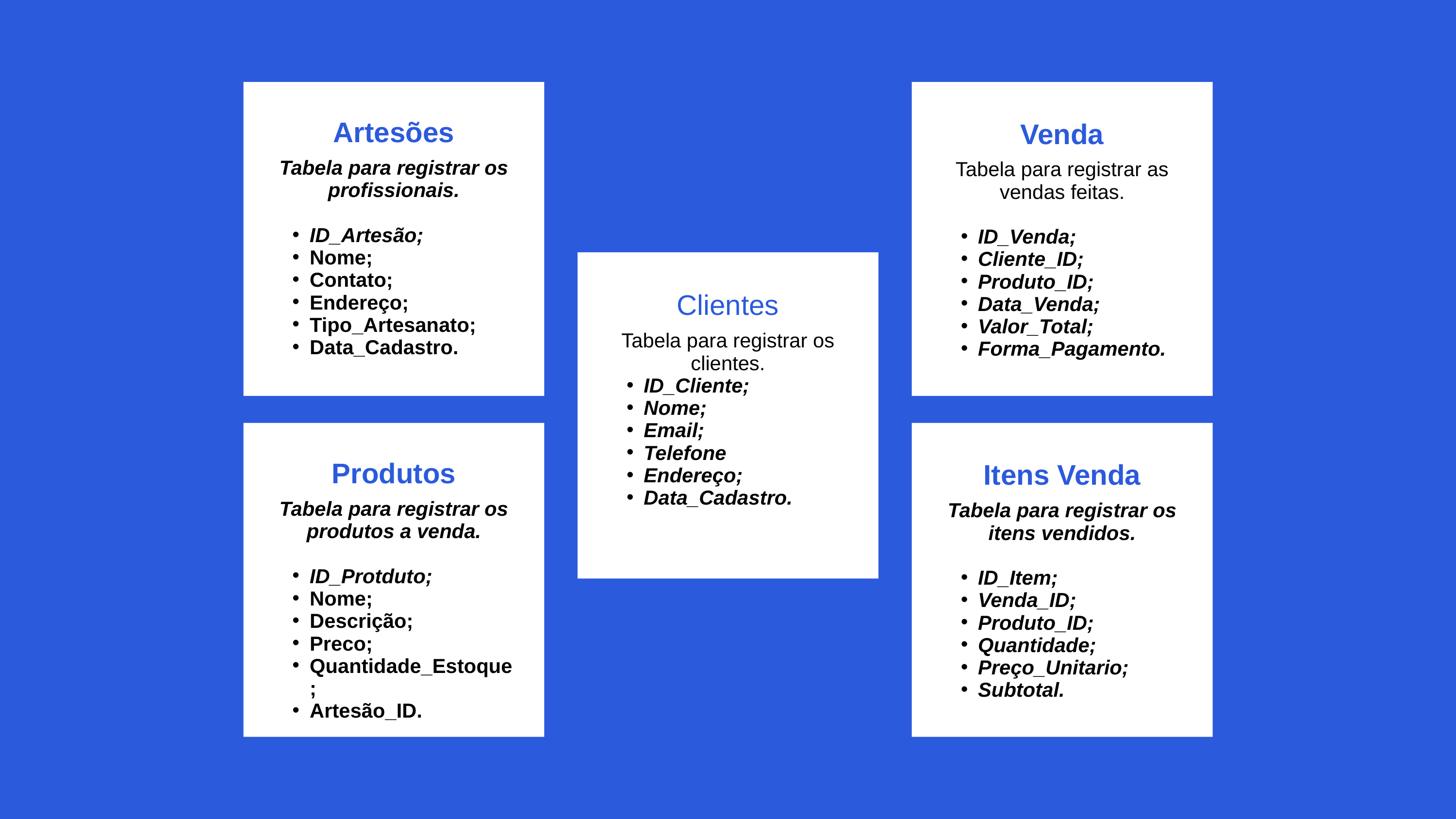

Artesões
Tabela para registrar os profissionais.

ID_Artesão;
Nome;
Contato;
Endereço;
Tipo_Artesanato;
Data_Cadastro.
Venda
Tabela para registrar as vendas feitas.

ID_Venda;
Cliente_ID;
Produto_ID;
Data_Venda;
Valor_Total;
Forma_Pagamento.

Clientes
Tabela para registrar os clientes.
ID_Cliente;
Nome;
Email;
Telefone
Endereço;
Data_Cadastro.

Produtos
Tabela para registrar os produtos a venda.

ID_Protduto;
Nome;
Descrição;
Preco;
Quantidade_Estoque;
Artesão_ID.

Itens Venda
Tabela para registrar os itens vendidos.

ID_Item;
Venda_ID;
Produto_ID;
Quantidade;
Preço_Unitario;
Subtotal.
Produtos